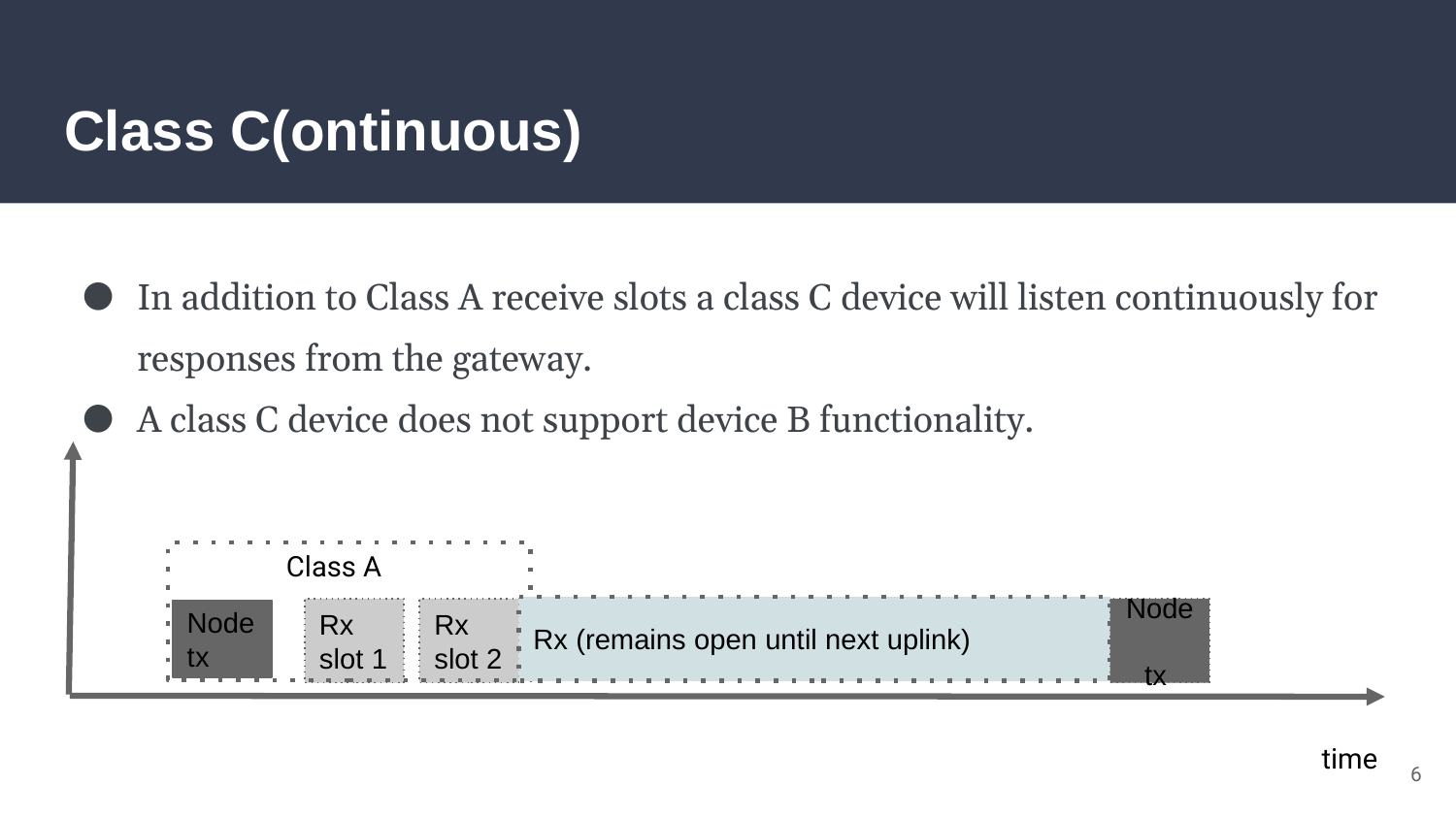

# Class C(ontinuous)
In addition to Class A receive slots a class C device will listen continuously for responses from the gateway.
A class C device does not support device B functionality.
Class A

Rx (remains open until next uplink)
Rx slot 1
Rx slot 2
Node       tx
Node tx
time
6